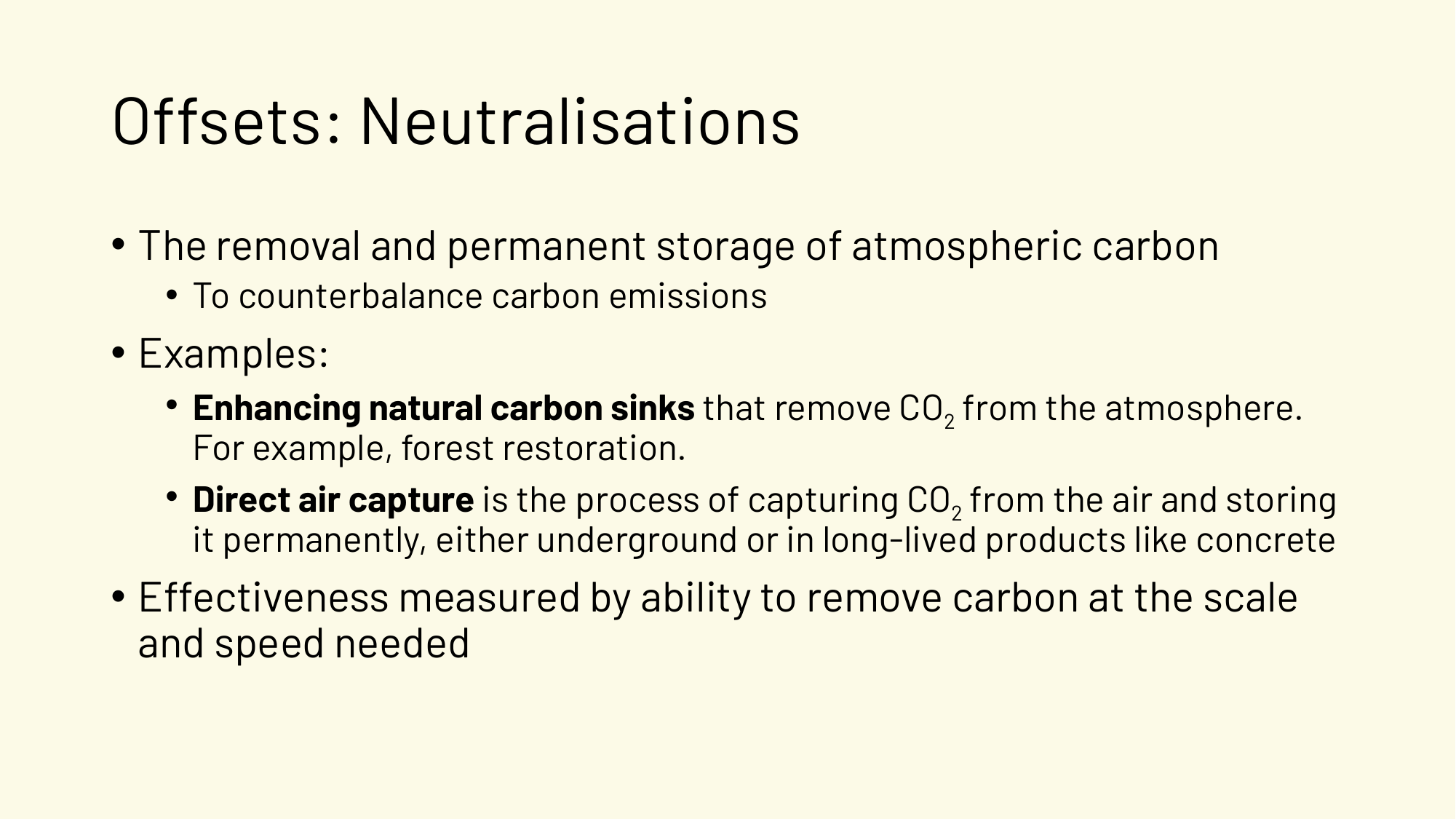

# Offsets: Neutralisations
The removal and permanent storage of atmospheric carbon
To counterbalance carbon emissions
Examples:
Enhancing natural carbon sinks that remove CO2 from the atmosphere. For example, forest restoration.
Direct air capture is the process of capturing CO2 from the air and storing it permanently, either underground or in long-lived products like concrete
Effectiveness measured by ability to remove carbon at the scale and speed needed